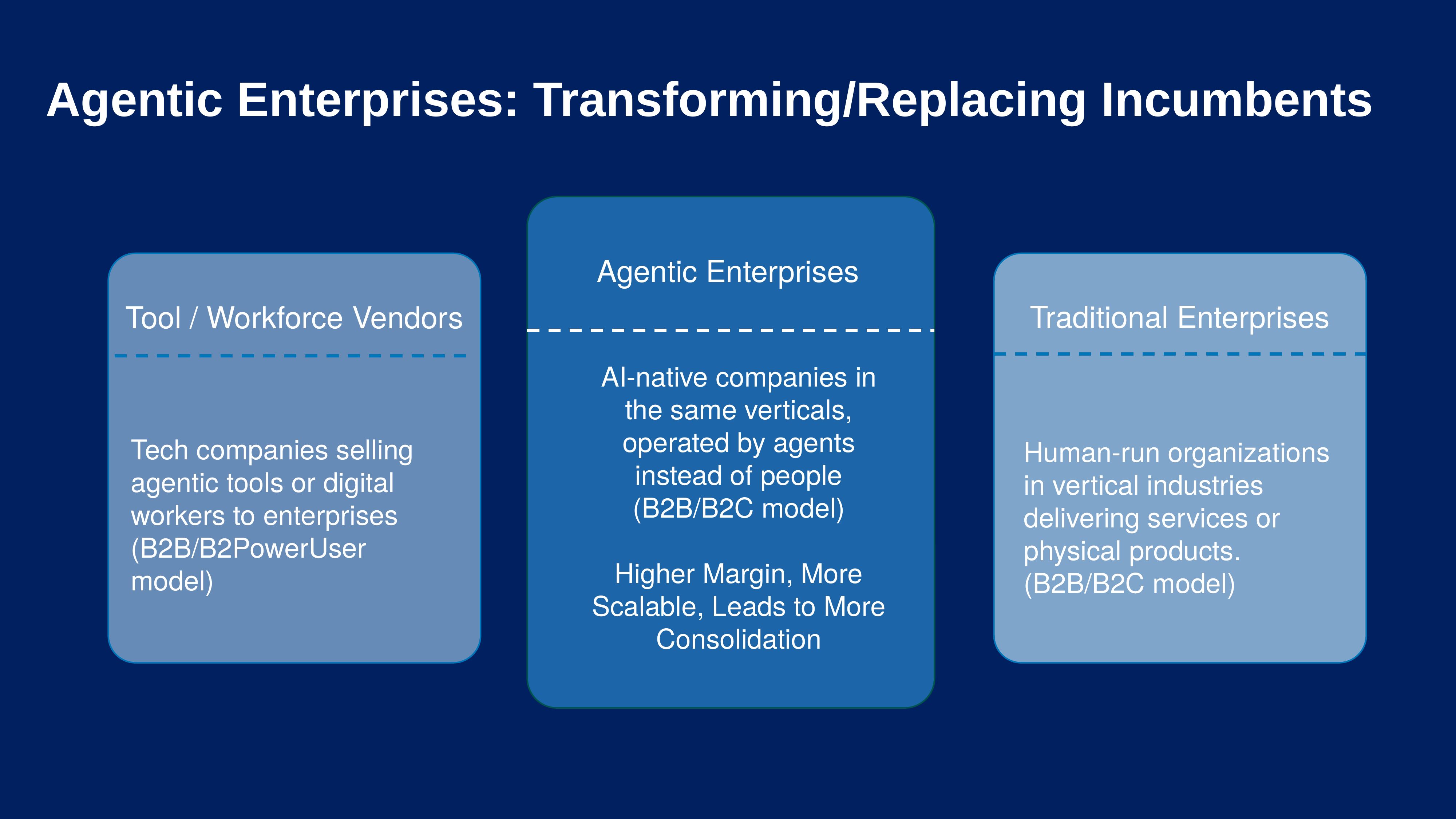

Agentic Enterprises: Transforming/Replacing Incumbents

Agentic Enterprises

Tool / Workforce Vendors
Tech companies selling agentic tools or digital workers to enterprises (B2B/B2PowerUser model)

Traditional Enterprises
Human-run organizations in vertical industries delivering services or physical products.
(B2B/B2C model)
AI-native companies in the same verticals, operated by agents instead of people (B2B/B2C model)

Higher Margin, More Scalable, Leads to More Consolidation